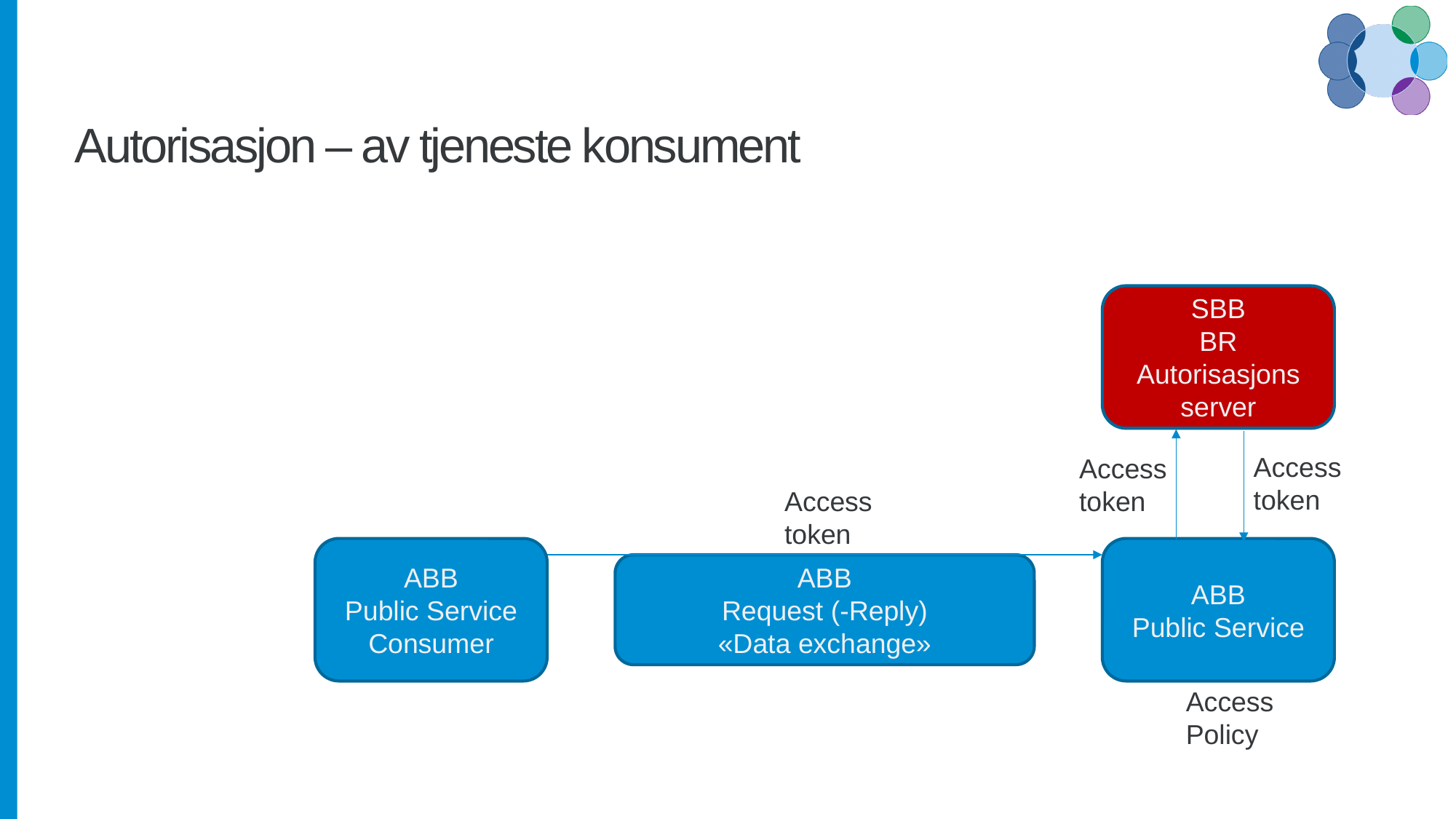

# Autorisasjon – av tjeneste konsument
SBB
BR Autorisasjons server
Access
token
Access
token
Access
token
ABB
Public Service Consumer
ABB
Public Service
ABB
Request (-Reply)
«Data exchange»
Access
Policy